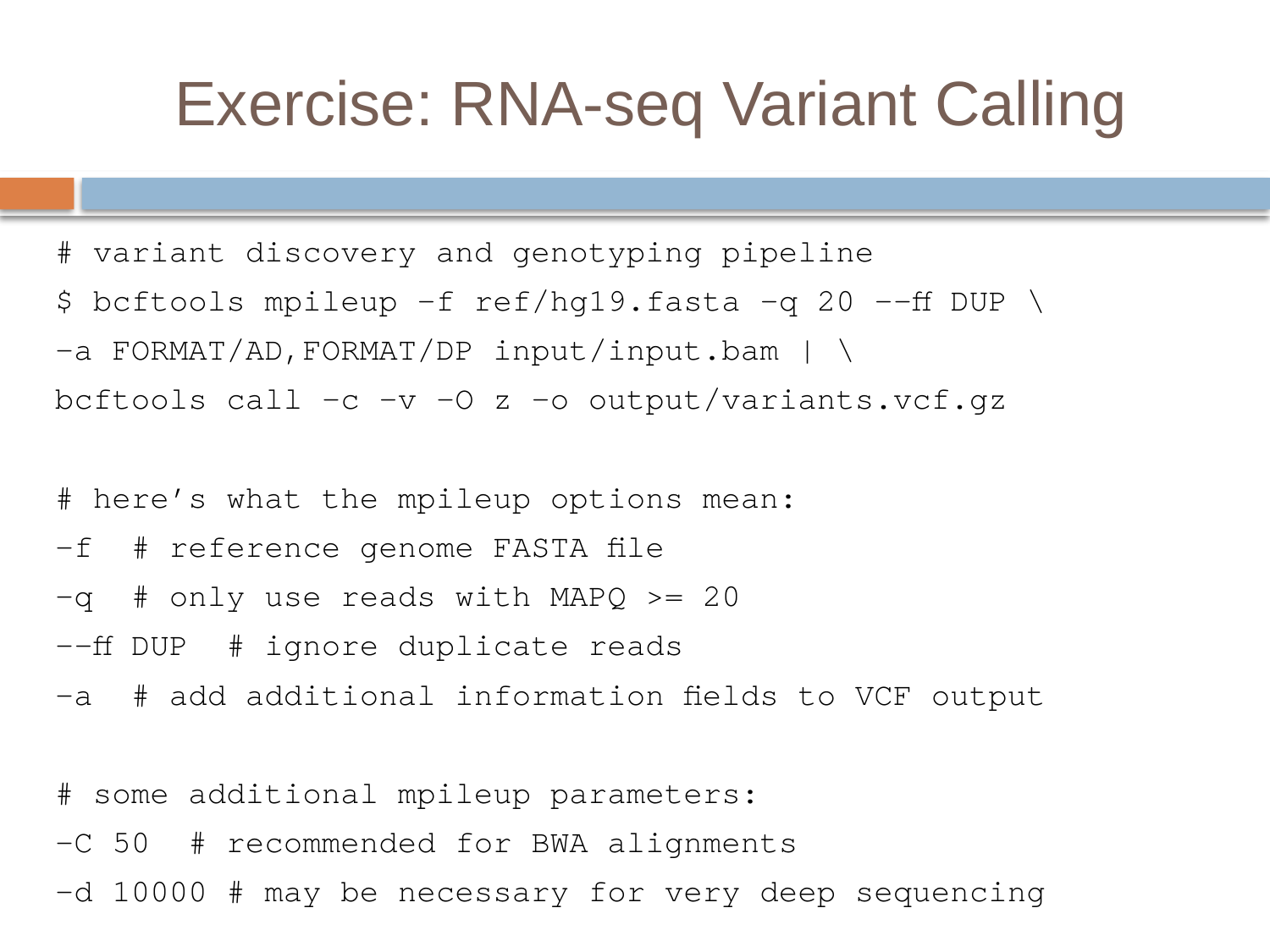

# Exercise: RNA-seq Variant Calling
# variant discovery and genotyping pipeline
$ bcftools mpileup -f ref/hg19.fasta -q 20 --ff DUP \
-a FORMAT/AD,FORMAT/DP input/input.bam | \
bcftools call -c -v -O z -o output/variants.vcf.gz

# here’s what the mpileup options mean:
-f  # reference genome FASTA file
-q  # only use reads with MAPQ >= 20
--ff DUP  # ignore duplicate reads
-a  # add additional information fields to VCF output

# some additional mpileup parameters:
-C 50  # recommended for BWA alignments
-d 10000 # may be necessary for very deep sequencing